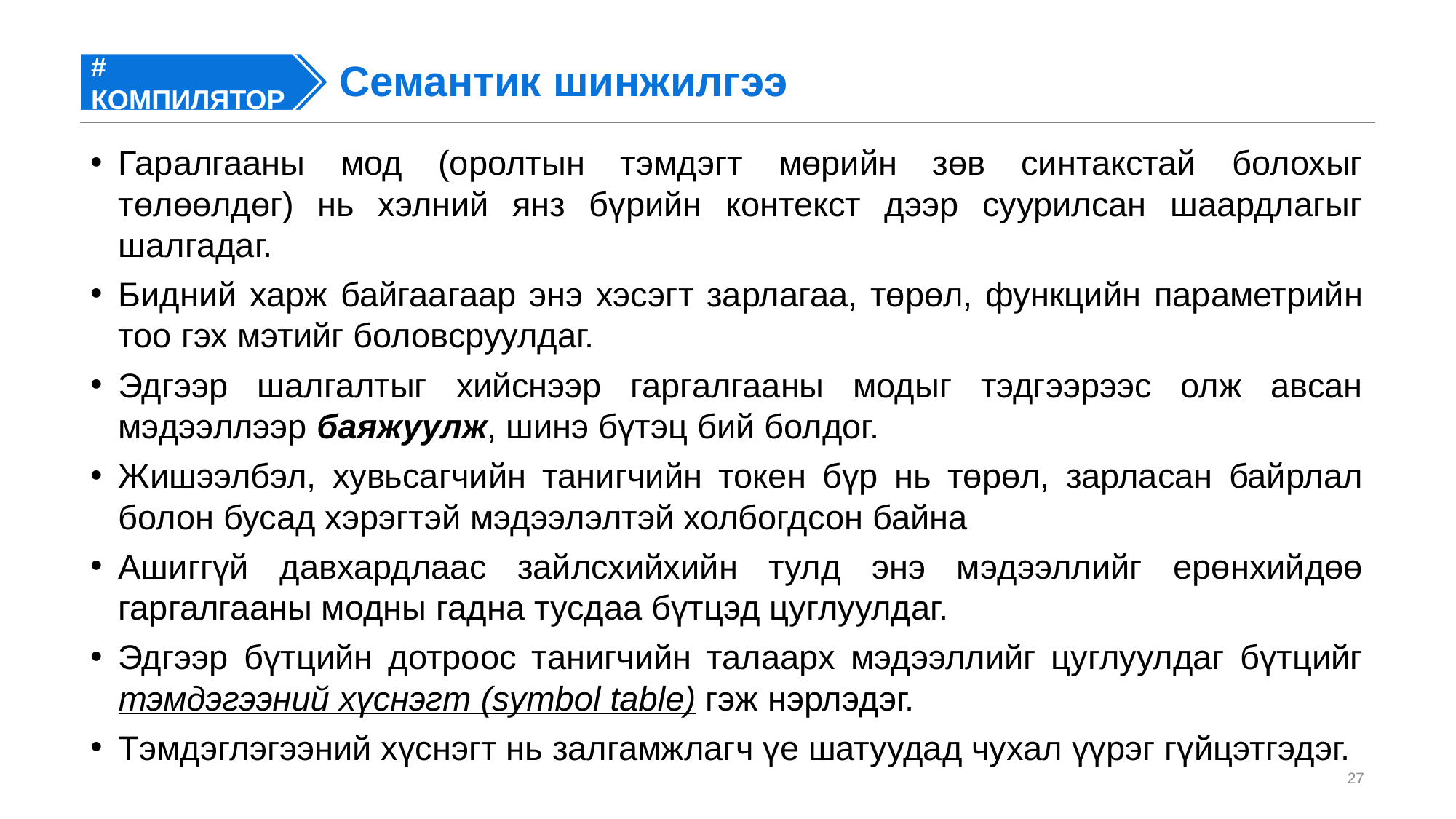

# КОМПИЛЯТОР
#
Семантик шинжилгээ
Гаралгааны мод (оролтын тэмдэгт мөрийн зөв синтакстай болохыг төлөөлдөг) нь хэлний янз бүрийн контекст дээр суурилсан шаардлагыг шалгадаг.
Бидний харж байгаагаар энэ хэсэгт зарлагаа, төрөл, функцийн параметрийн тоо гэх мэтийг боловсруулдаг.
Эдгээр шалгалтыг хийснээр гаргалгааны модыг тэдгээрээс олж авсан мэдээллээр баяжуулж, шинэ бүтэц бий болдог.
Жишээлбэл, хувьсагчийн танигчийн токен бүр нь төрөл, зарласан байрлал болон бусад хэрэгтэй мэдээлэлтэй холбогдсон байна
Ашиггүй давхардлаас зайлсхийхийн тулд энэ мэдээллийг ерөнхийдөө гаргалгааны модны гадна тусдаа бүтцэд цуглуулдаг.
Эдгээр бүтцийн дотроос танигчийн талаарх мэдээллийг цуглуулдаг бүтцийг тэмдэгээний хүснэгт (symbol table) гэж нэрлэдэг.
Тэмдэглэгээний хүснэгт нь залгамжлагч үе шатуудад чухал үүрэг гүйцэтгэдэг.
27